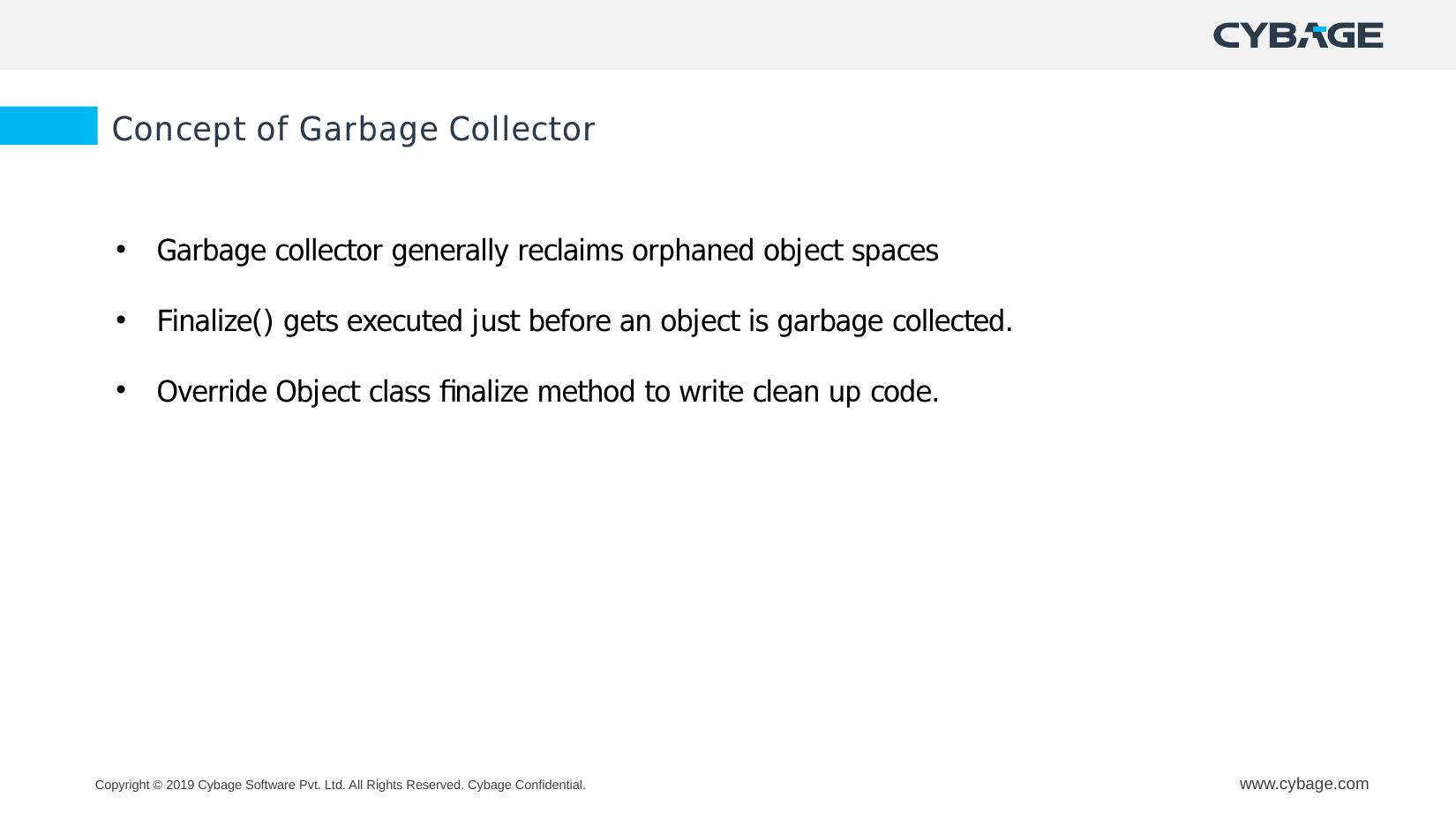

Concept of Garbage Collector

Garbage collector generally reclaims orphaned object spaces
Finalize() gets executed just before an object is garbage collected.
Override Object class finalize method to write clean up code.